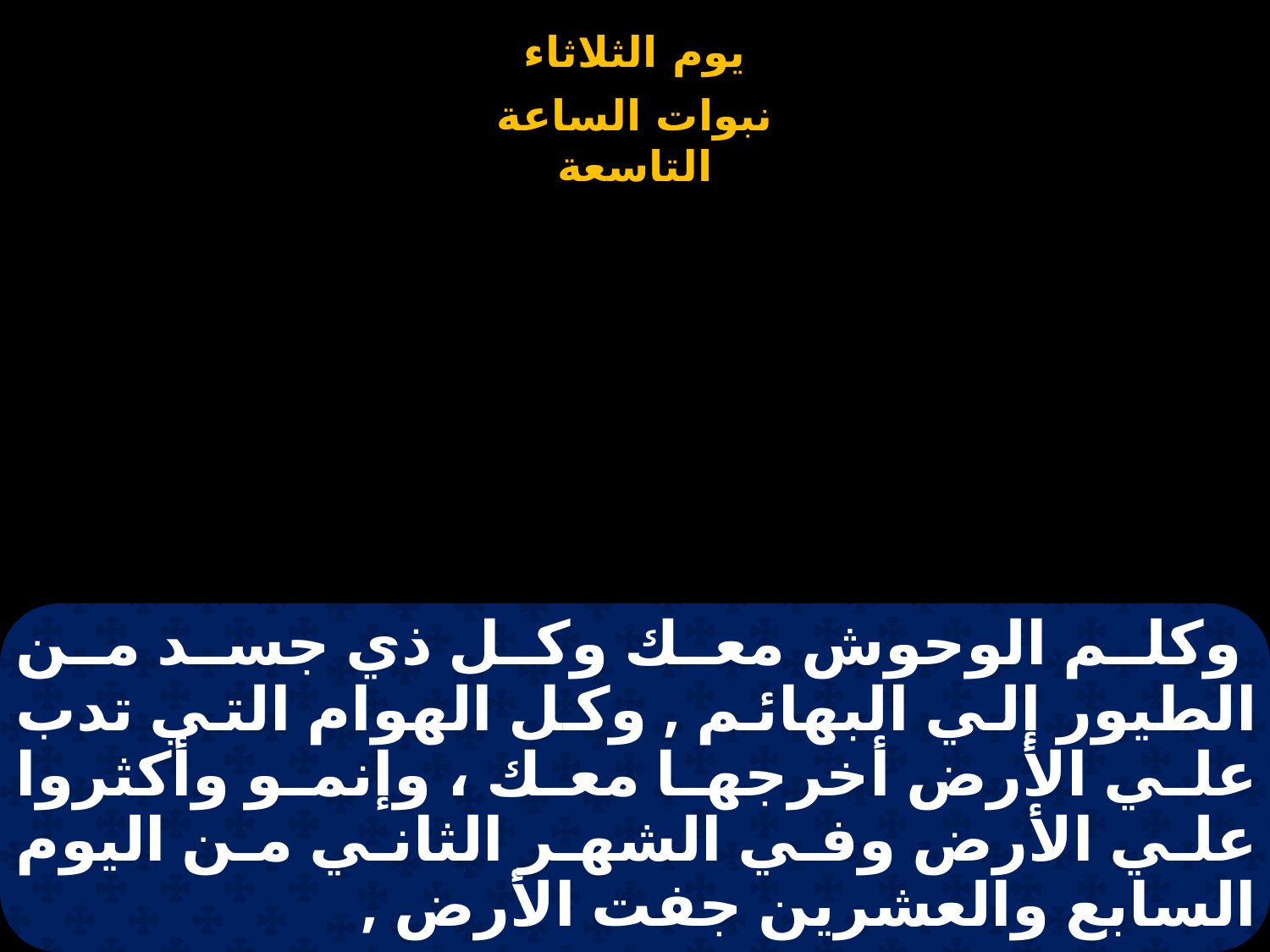

# وكلم الوحوش معك وكل ذي جسد من الطيور إلي البهائم , وكل الهوام التي تدب علي الأرض أخرجها معك ، وإنمو وأكثروا علي الأرض وفي الشهر الثاني من اليوم السابع والعشرين جفت الأرض ,